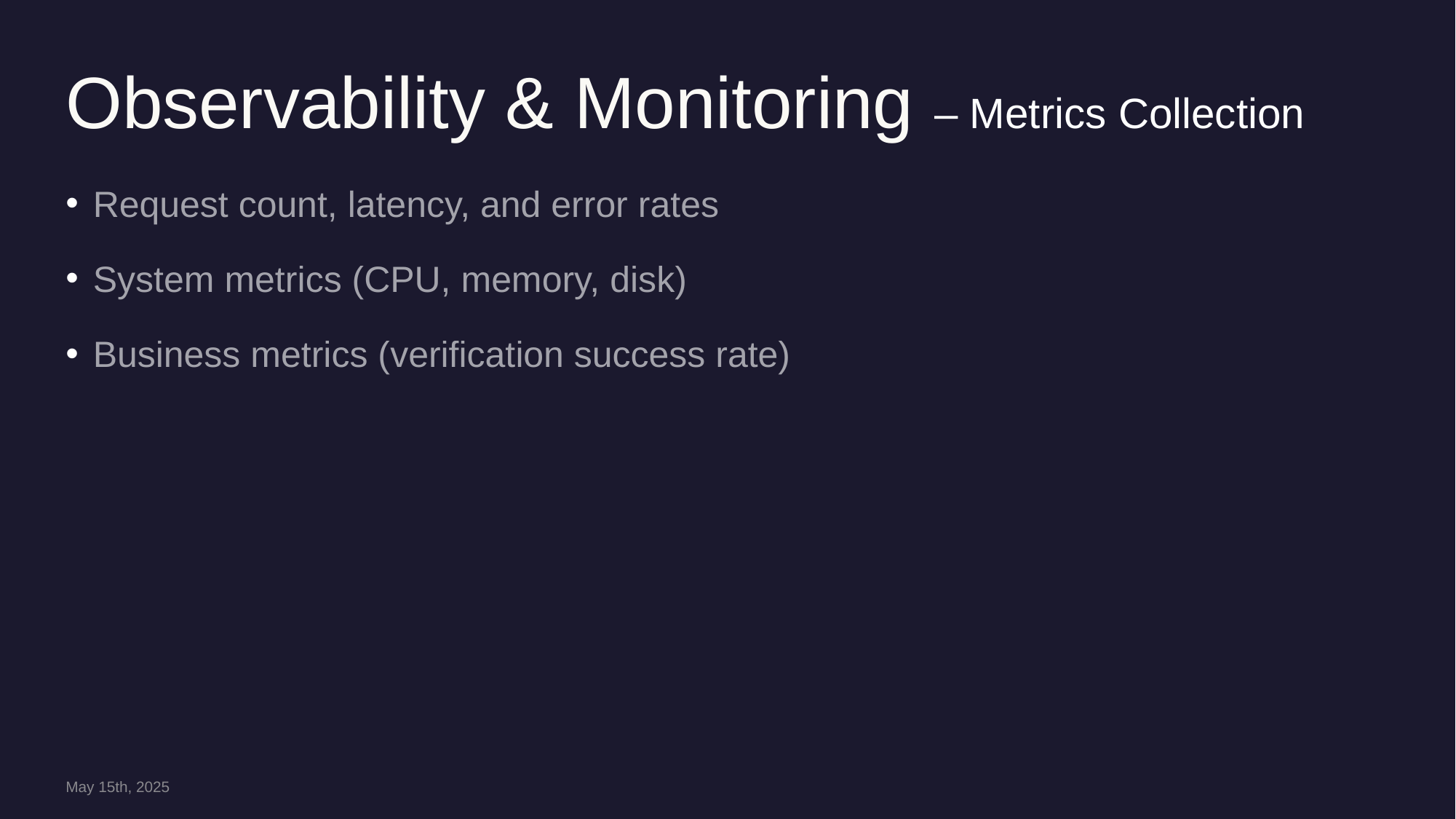

# Observability & Monitoring – Metrics Collection
Request count, latency, and error rates
System metrics (CPU, memory, disk)
Business metrics (verification success rate)
May 15th, 2025